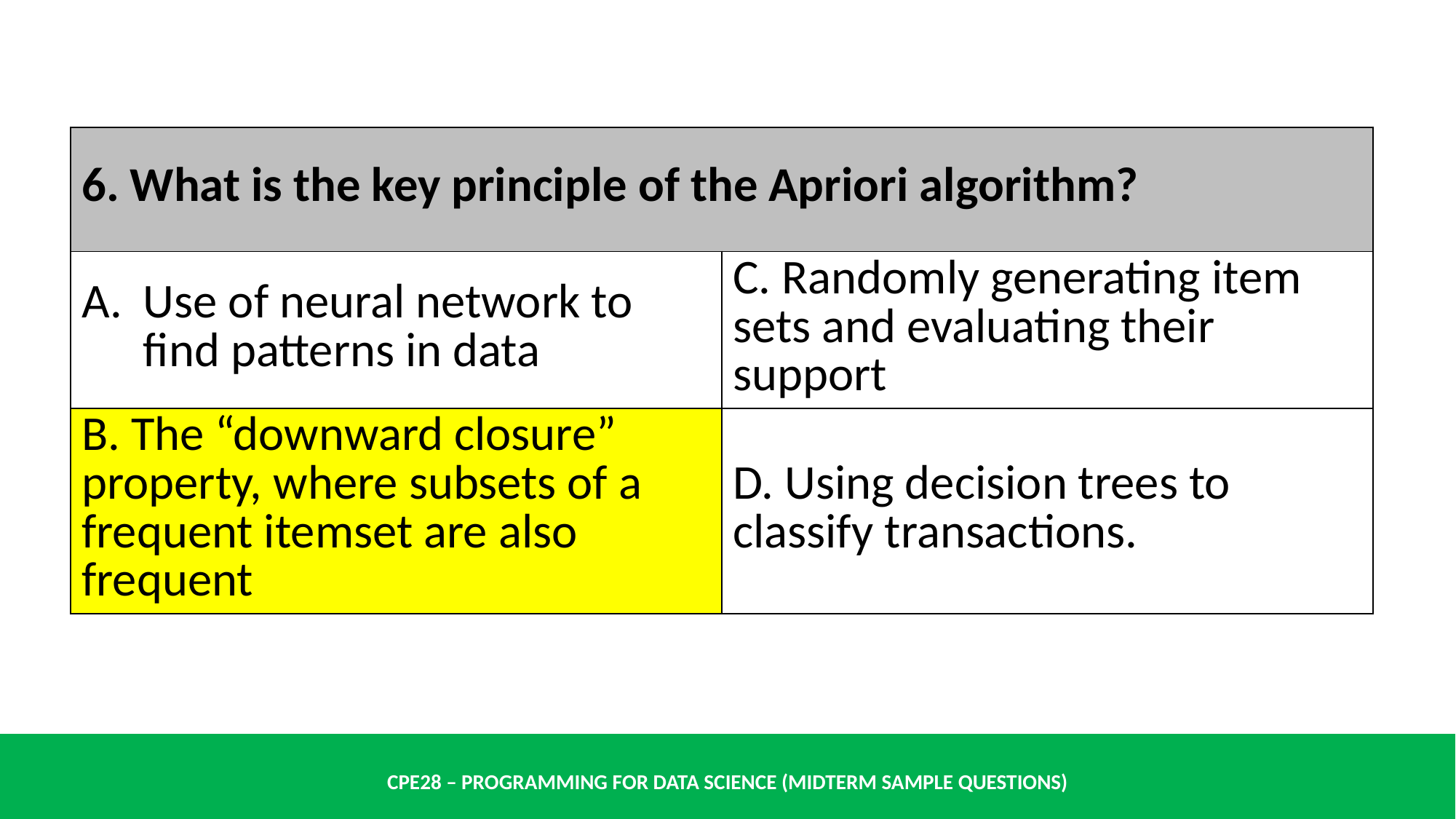

| 6. What is the key principle of the Apriori algorithm? |  |
| --- | --- |
| Use of neural network to find patterns in data | C. Randomly generating item sets and evaluating their support |
| B. The “downward closure” property, where subsets of a frequent itemset are also frequent | D. Using decision trees to classify transactions. |